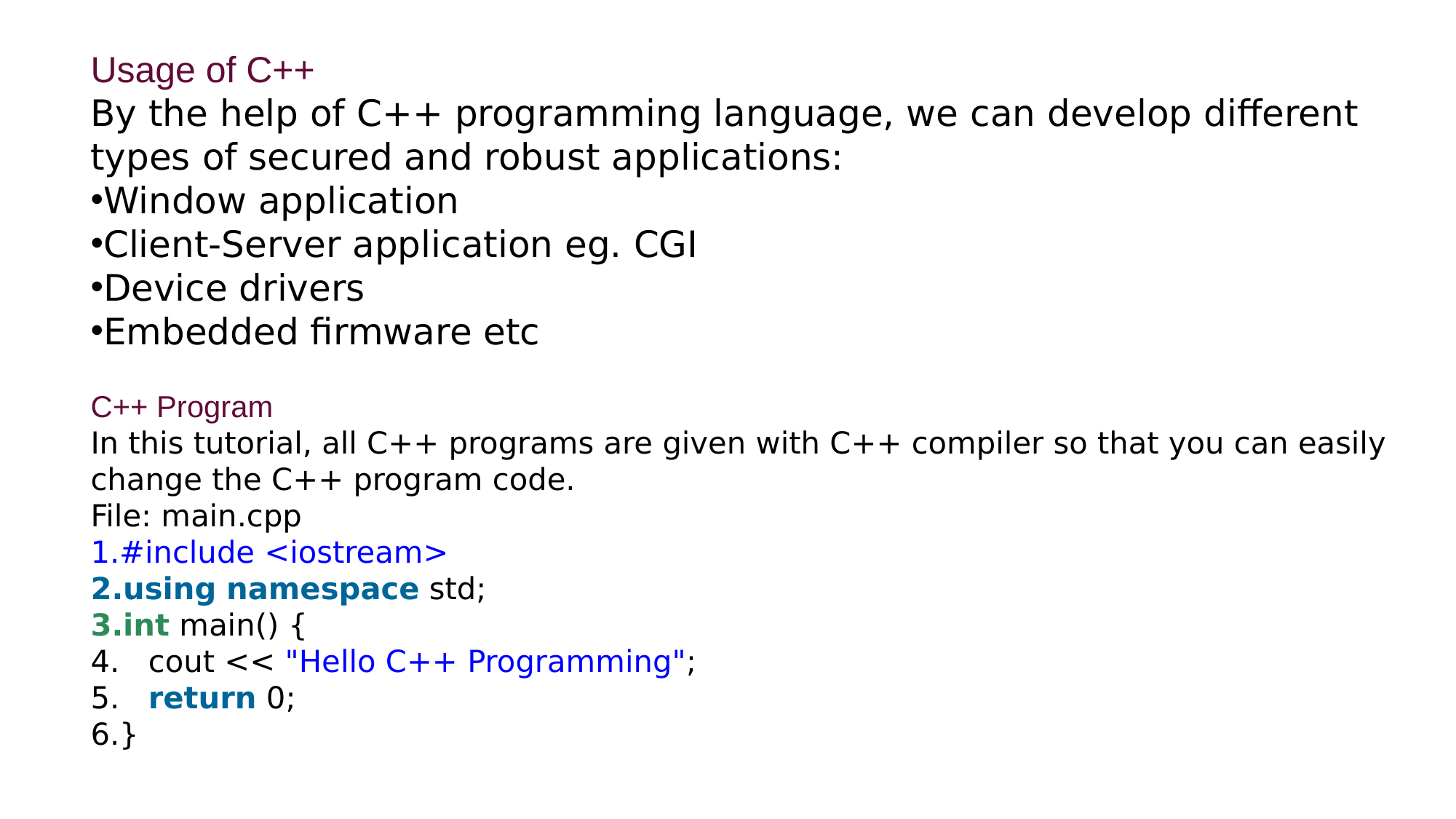

Usage of C++
By the help of C++ programming language, we can develop different types of secured and robust applications:
Window application
Client-Server application eg. CGI
Device drivers
Embedded firmware etc
C++ Program
In this tutorial, all C++ programs are given with C++ compiler so that you can easily change the C++ program code.
File: main.cpp
#include <iostream>
using namespace std;
int main() {
   cout << "Hello C++ Programming";
   return 0;
}